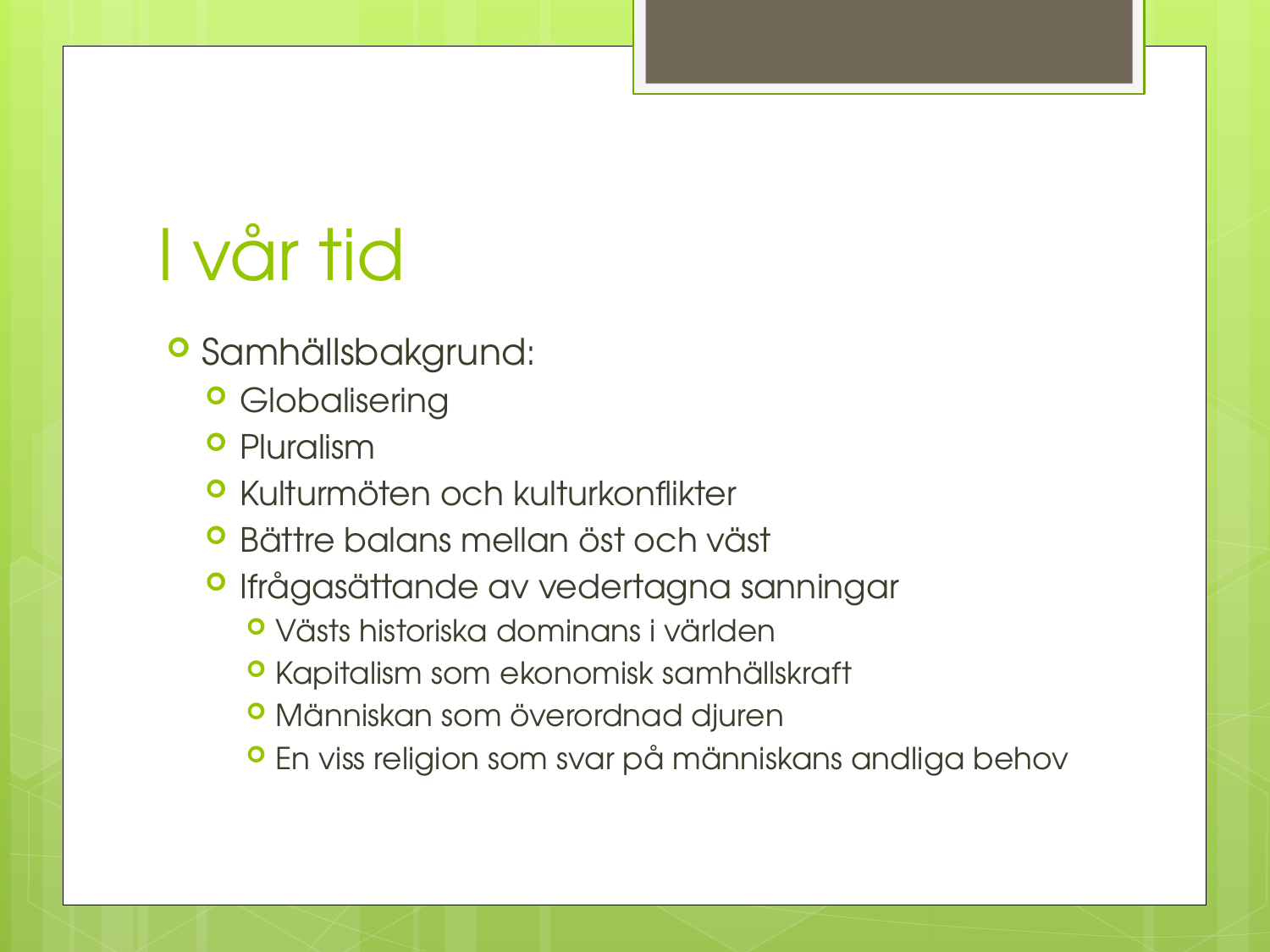

# I vår tid
Samhällsbakgrund:
Globalisering
Pluralism
Kulturmöten och kulturkonflikter
Bättre balans mellan öst och väst
Ifrågasättande av vedertagna sanningar
Västs historiska dominans i världen
Kapitalism som ekonomisk samhällskraft
Människan som överordnad djuren
En viss religion som svar på människans andliga behov